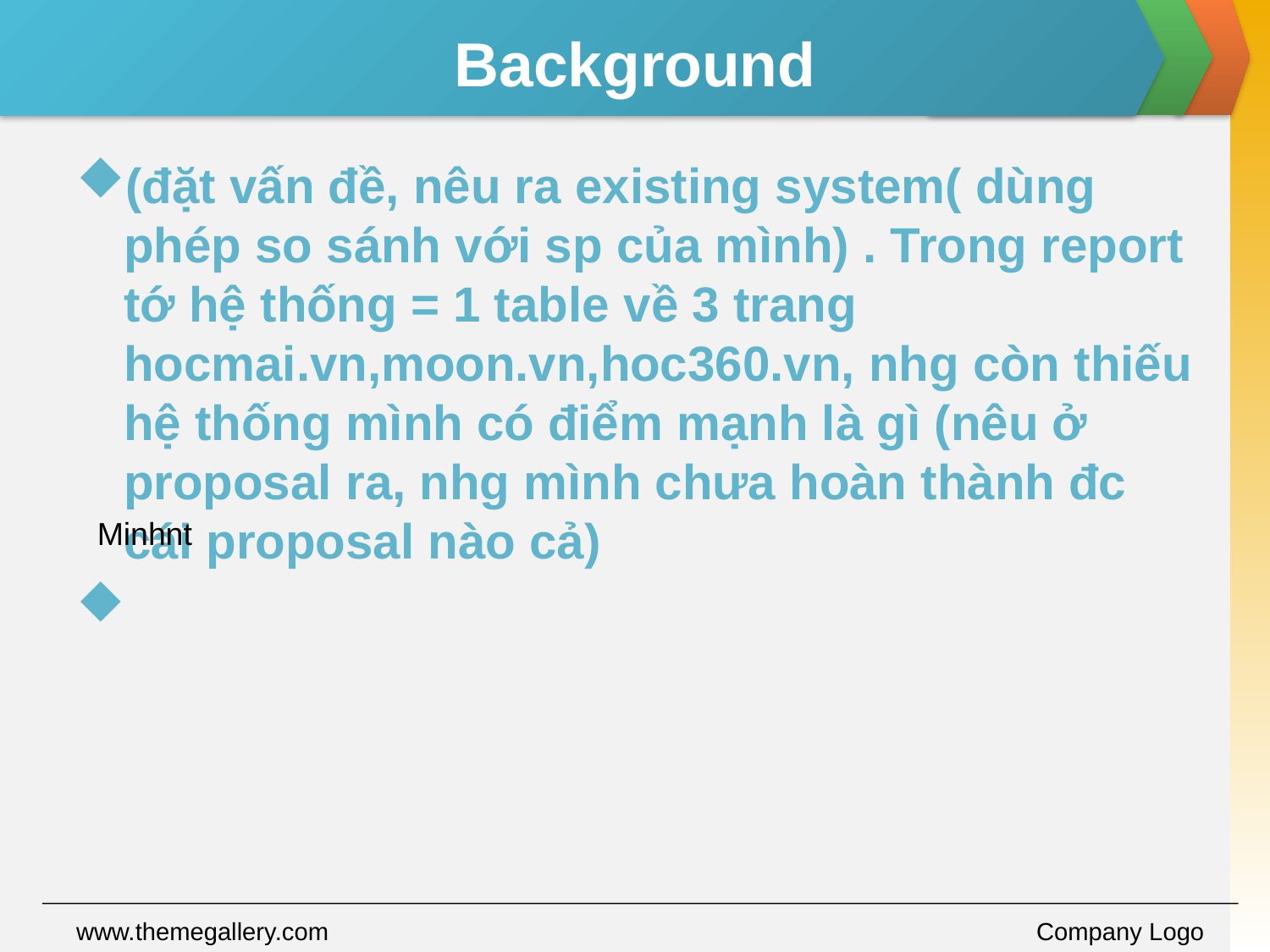

# Background
(đặt vấn đề, nêu ra existing system( dùng phép so sánh với sp của mình) . Trong report tớ hệ thống = 1 table về 3 trang hocmai.vn,moon.vn,hoc360.vn, nhg còn thiếu hệ thống mình có điểm mạnh là gì (nêu ở proposal ra, nhg mình chưa hoàn thành đc cái proposal nào cả)

Minhnt
www.themegallery.com
Company Logo